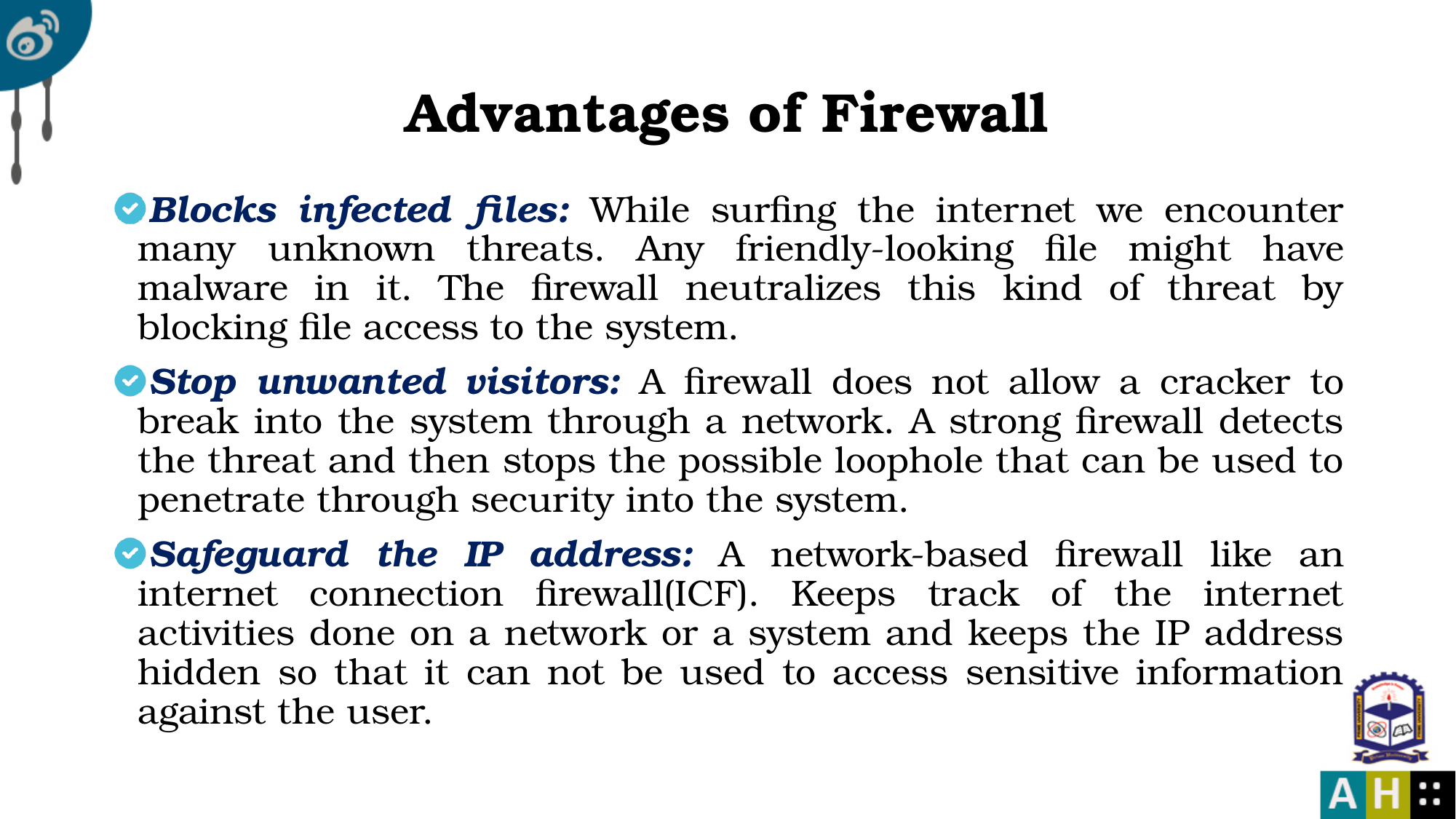

# Advantages of Firewall
Blocks infected files: While surfing the internet we encounter many unknown threats. Any friendly-looking file might have malware in it. The firewall neutralizes this kind of threat by blocking file access to the system.
Stop unwanted visitors: A firewall does not allow a cracker to break into the system through a network. A strong firewall detects the threat and then stops the possible loophole that can be used to penetrate through security into the system.
Safeguard the IP address: A network-based firewall like an internet connection firewall(ICF). Keeps track of the internet activities done on a network or a system and keeps the IP address hidden so that it can not be used to access sensitive information against the user.